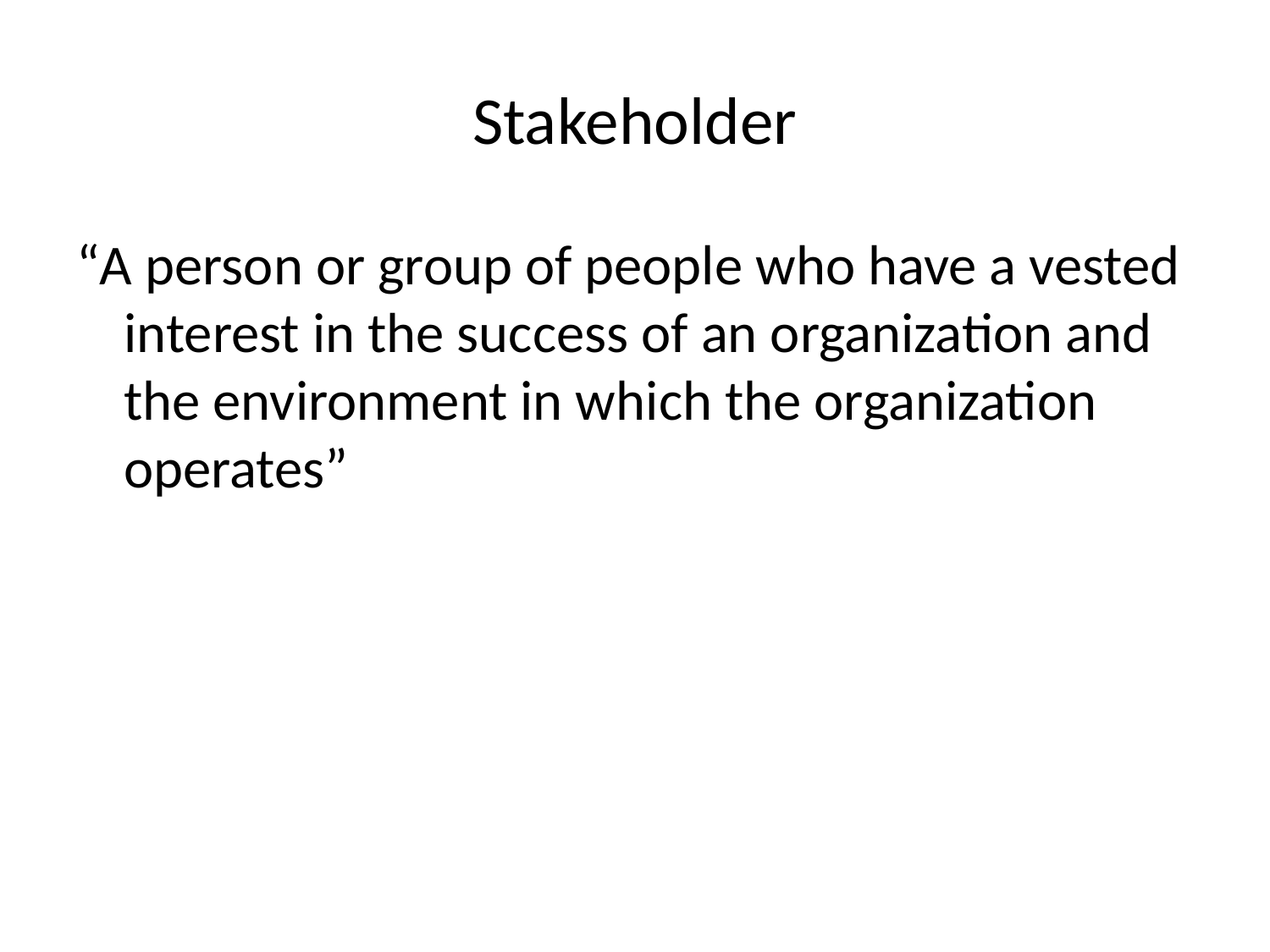

# Stakeholder
“A person or group of people who have a vested interest in the success of an organization and the environment in which the organization operates”